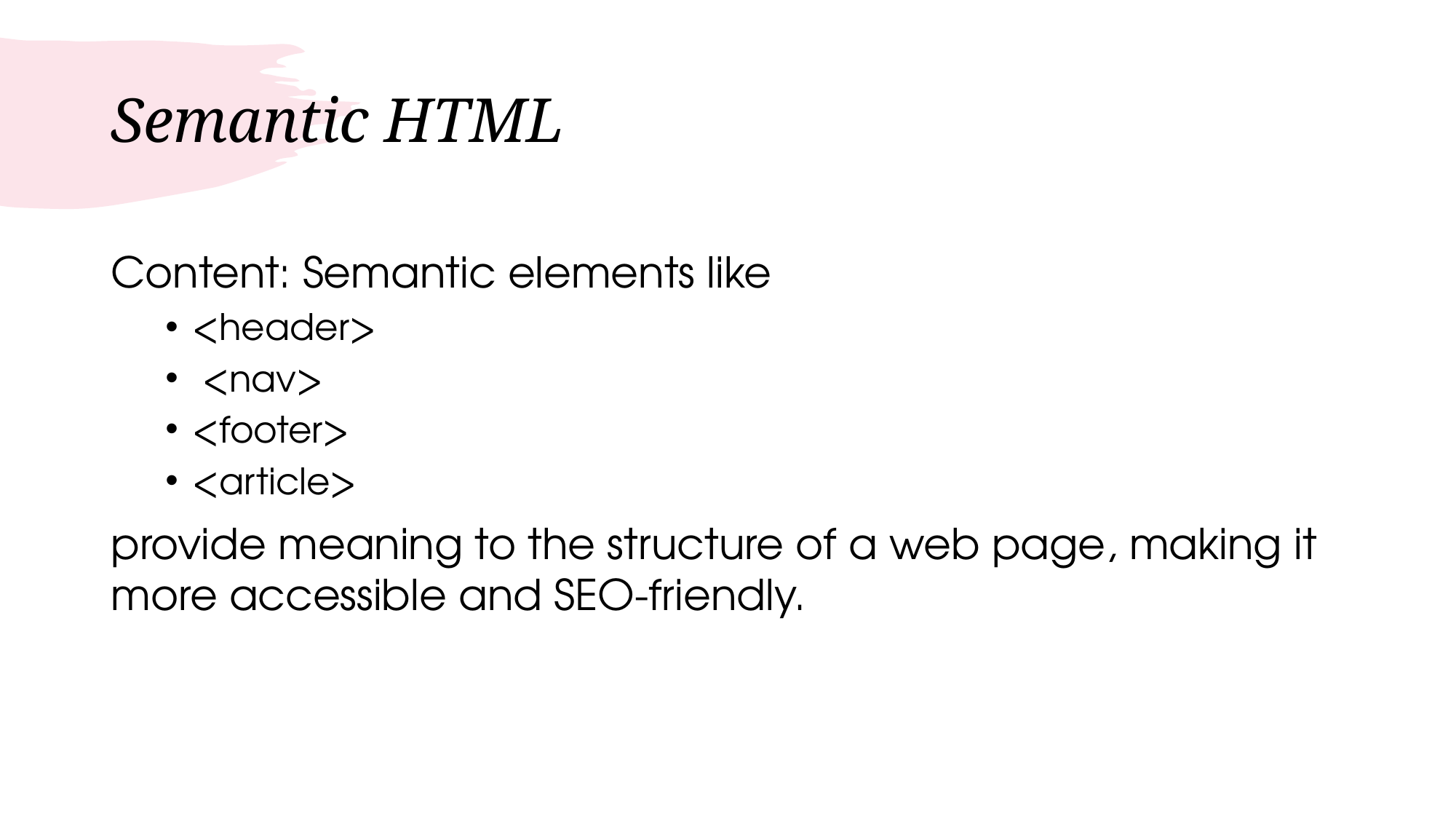

# Semantic HTML
Content: Semantic elements like
<header>
 <nav>
<footer>
<article>
provide meaning to the structure of a web page, making it more accessible and SEO-friendly.